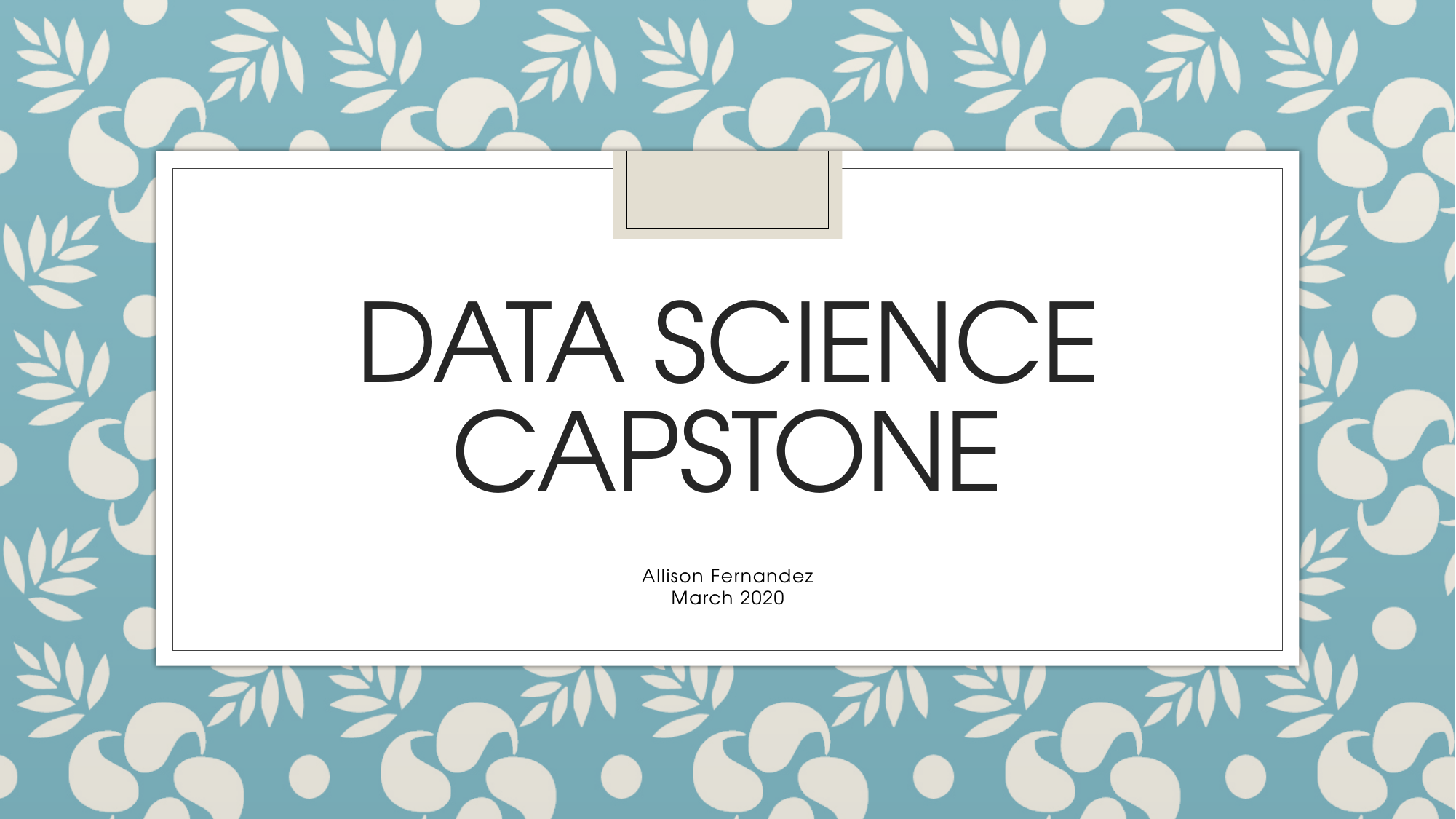

# Data science capstone
Allison Fernandez
March 2020